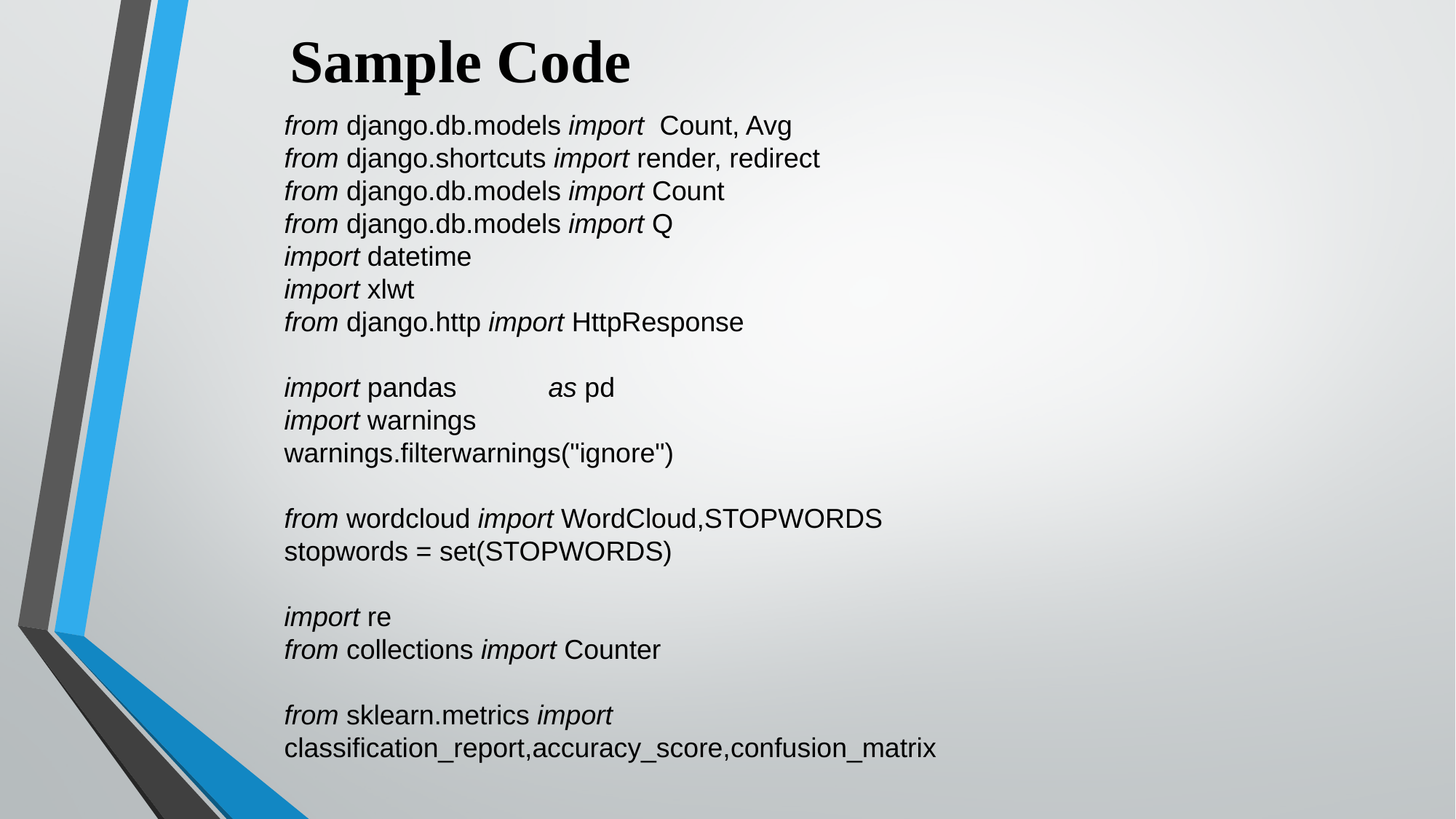

# Sample Code
from django.db.models import  Count, Avg
from django.shortcuts import render, redirect
from django.db.models import Count
from django.db.models import Q
import datetime
import xlwt
from django.http import HttpResponse
import pandas            as pd
import warnings
warnings.filterwarnings("ignore")
from wordcloud import WordCloud,STOPWORDS
stopwords = set(STOPWORDS)
import re
from collections import Counter
from sklearn.metrics import classification_report,accuracy_score,confusion_matrix